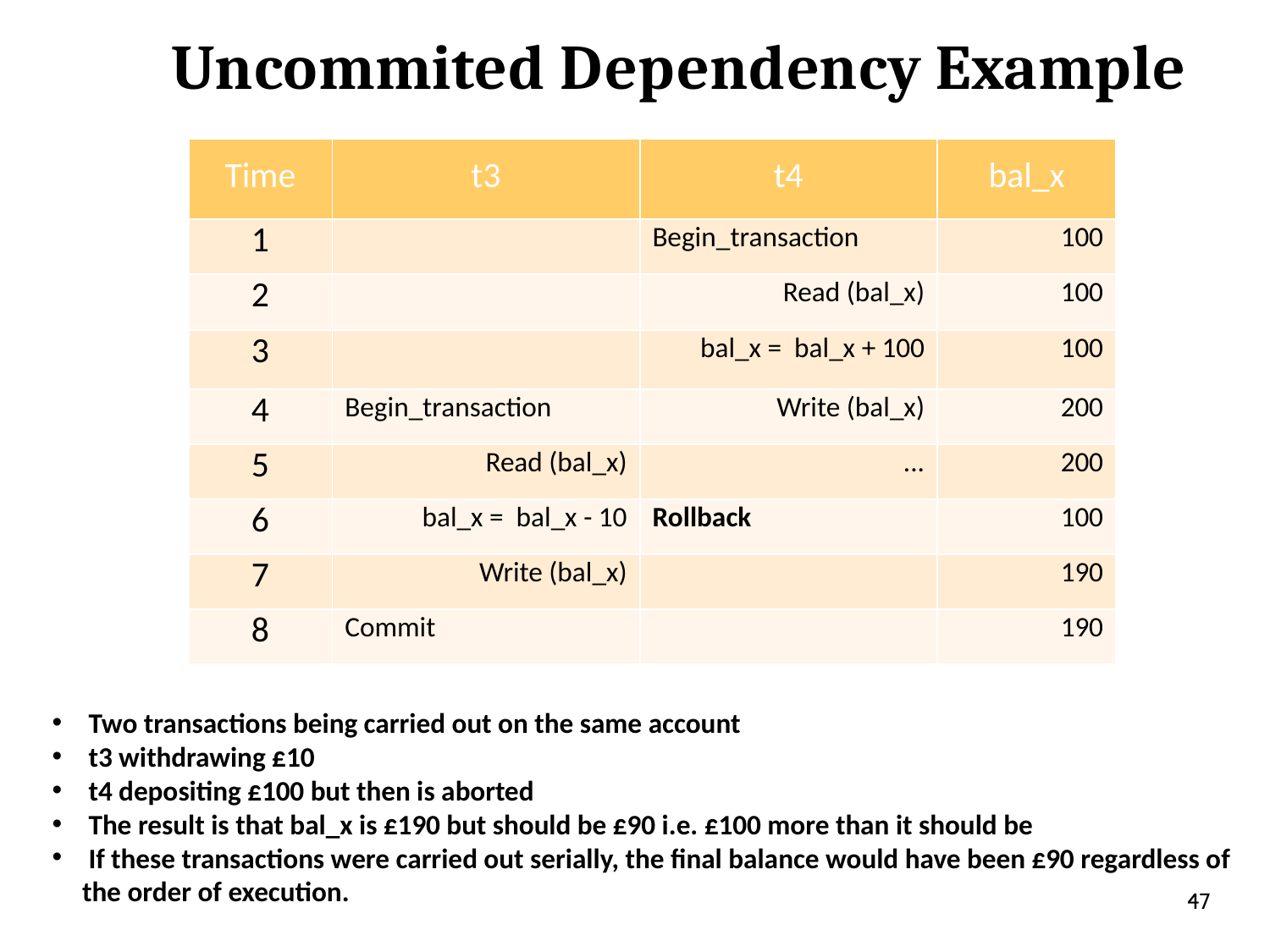

# Uncommited Dependency Example
| Time | t3 | t4 | bal\_x |
| --- | --- | --- | --- |
| 1 |  | Begin\_transaction | 100 |
| 2 |  | Read (bal\_x) | 100 |
| 3 |  | bal\_x = bal\_x + 100 | 100 |
| 4 | Begin\_transaction | Write (bal\_x) | 200 |
| 5 | Read (bal\_x) | ... | 200 |
| 6 | bal\_x = bal\_x - 10 | Rollback | 100 |
| 7 | Write (bal\_x) |  | 190 |
| 8 | Commit |  | 190 |
 Two transactions being carried out on the same account
 t3 withdrawing £10
 t4 depositing £100 but then is aborted
 The result is that bal_x is £190 but should be £90 i.e. £100 more than it should be
 If these transactions were carried out serially, the final balance would have been £90 regardless of the order of execution.